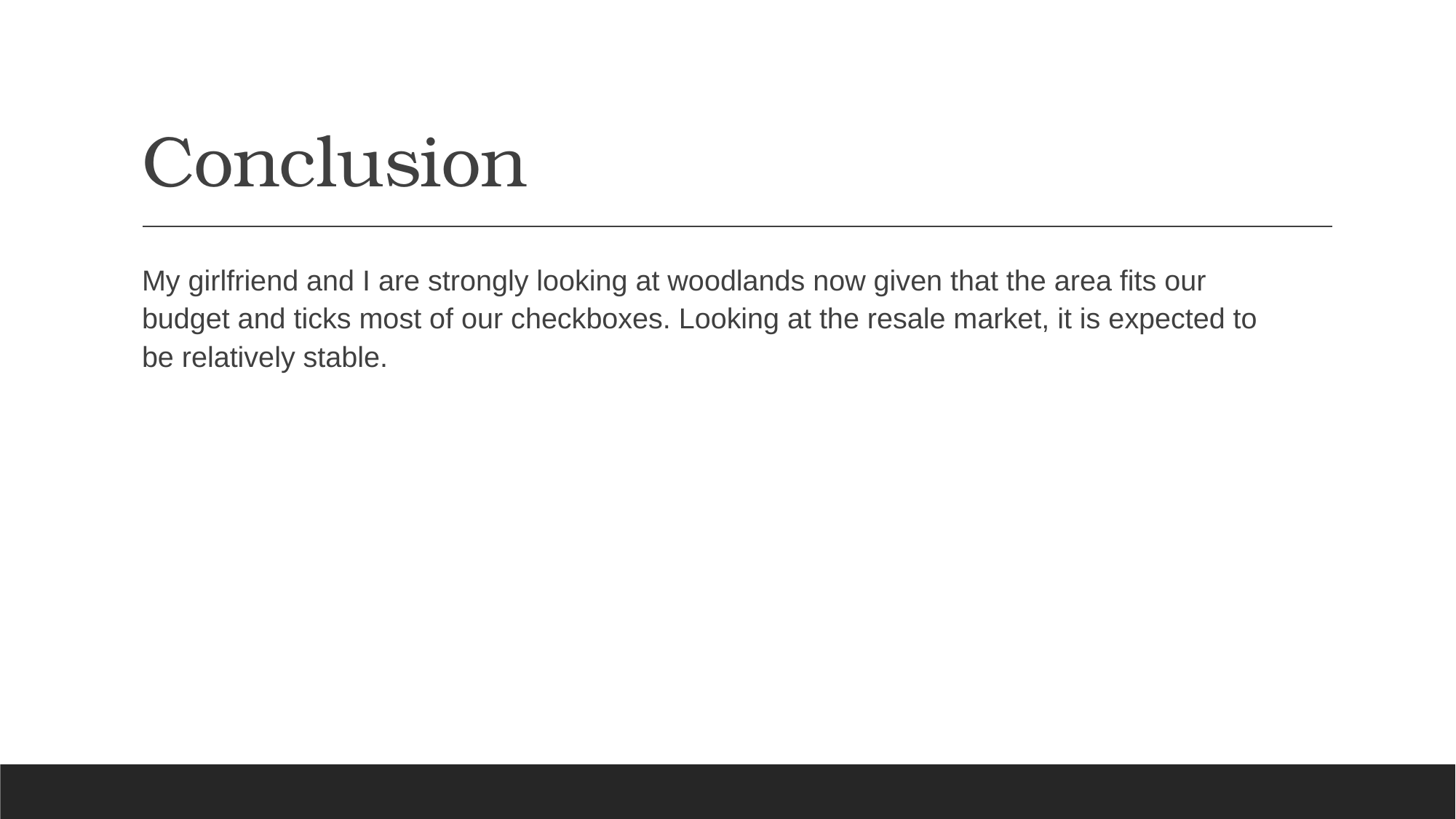

# Conclusion
My girlfriend and I are strongly looking at woodlands now given that the area fits our budget and ticks most of our checkboxes. Looking at the resale market, it is expected to be relatively stable.